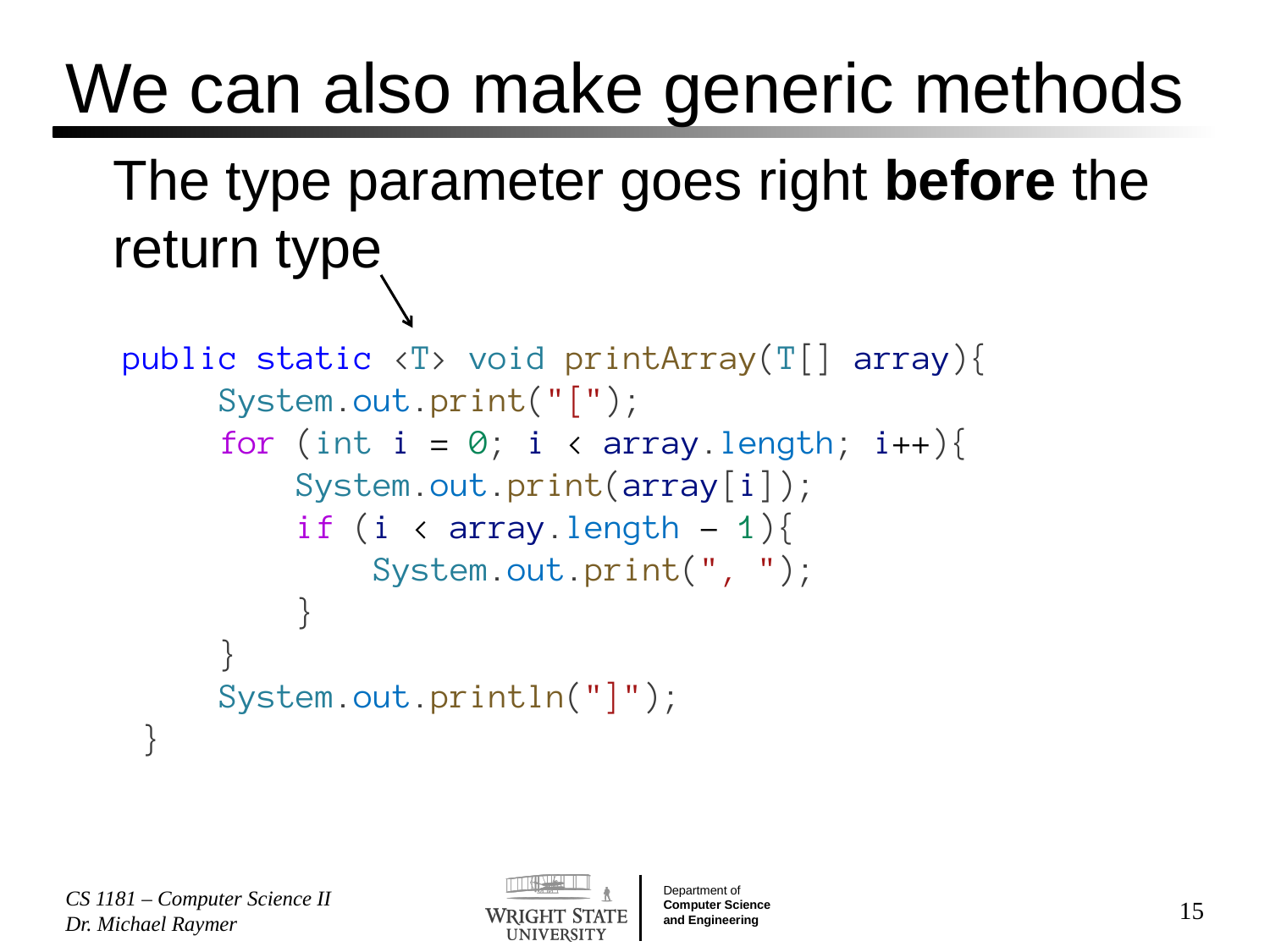

# We can also make generic methods
The type parameter goes right before the return type
   public static <T> void printArray(T[] array){
        System.out.print("[");
        for (int i = 0; i < array.length; i++){
            System.out.print(array[i]);
            if (i < array.length - 1){
                System.out.print(", ");
            }
        }
        System.out.println("]");
    }
CS 1181 – Computer Science II    Dr. Michael Raymer
15